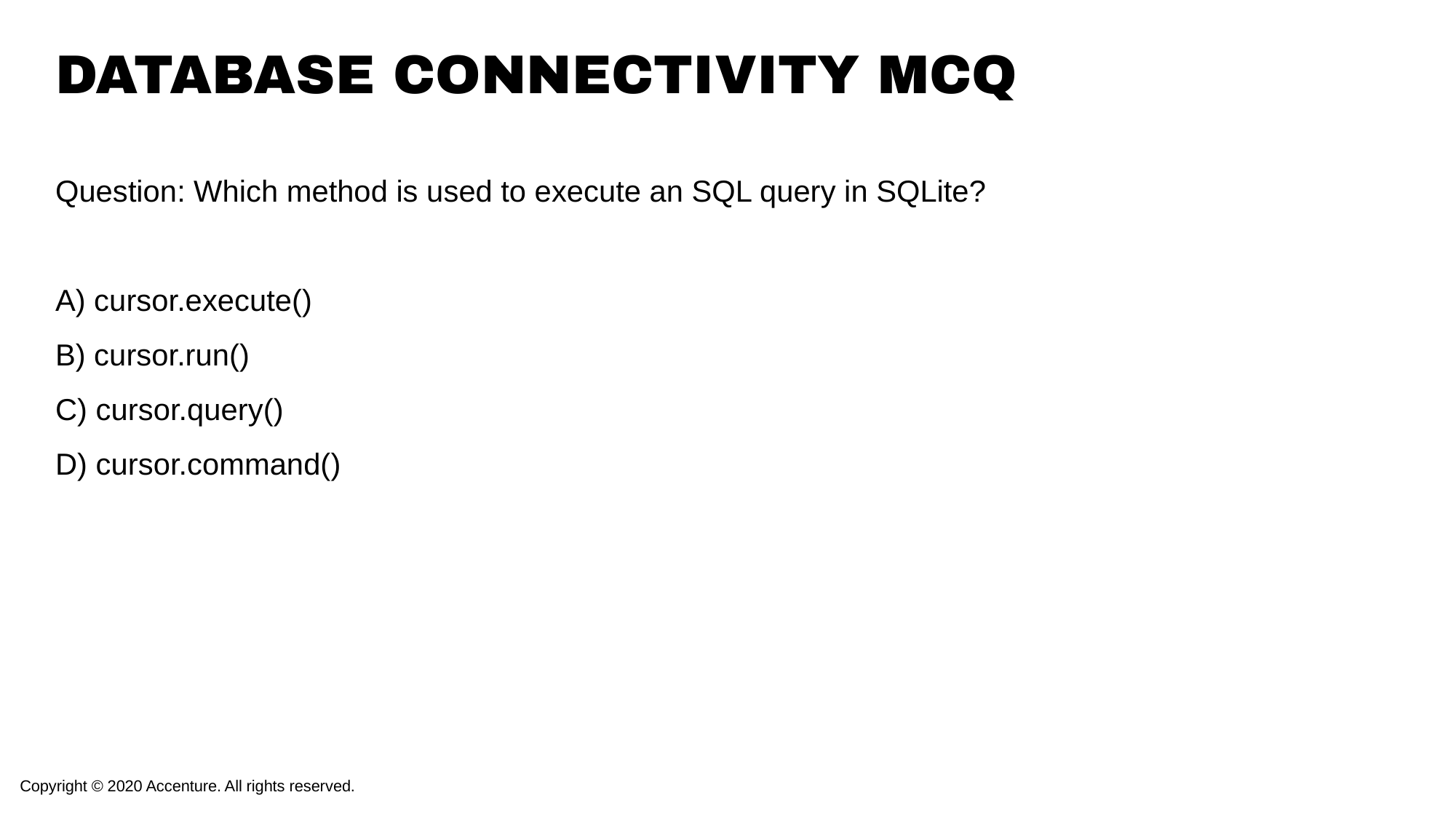

# Database connectivity mcq
Question: Which method is used to execute an SQL query in SQLite?

A) cursor.execute()
B) cursor.run()
C) cursor.query()
D) cursor.command()